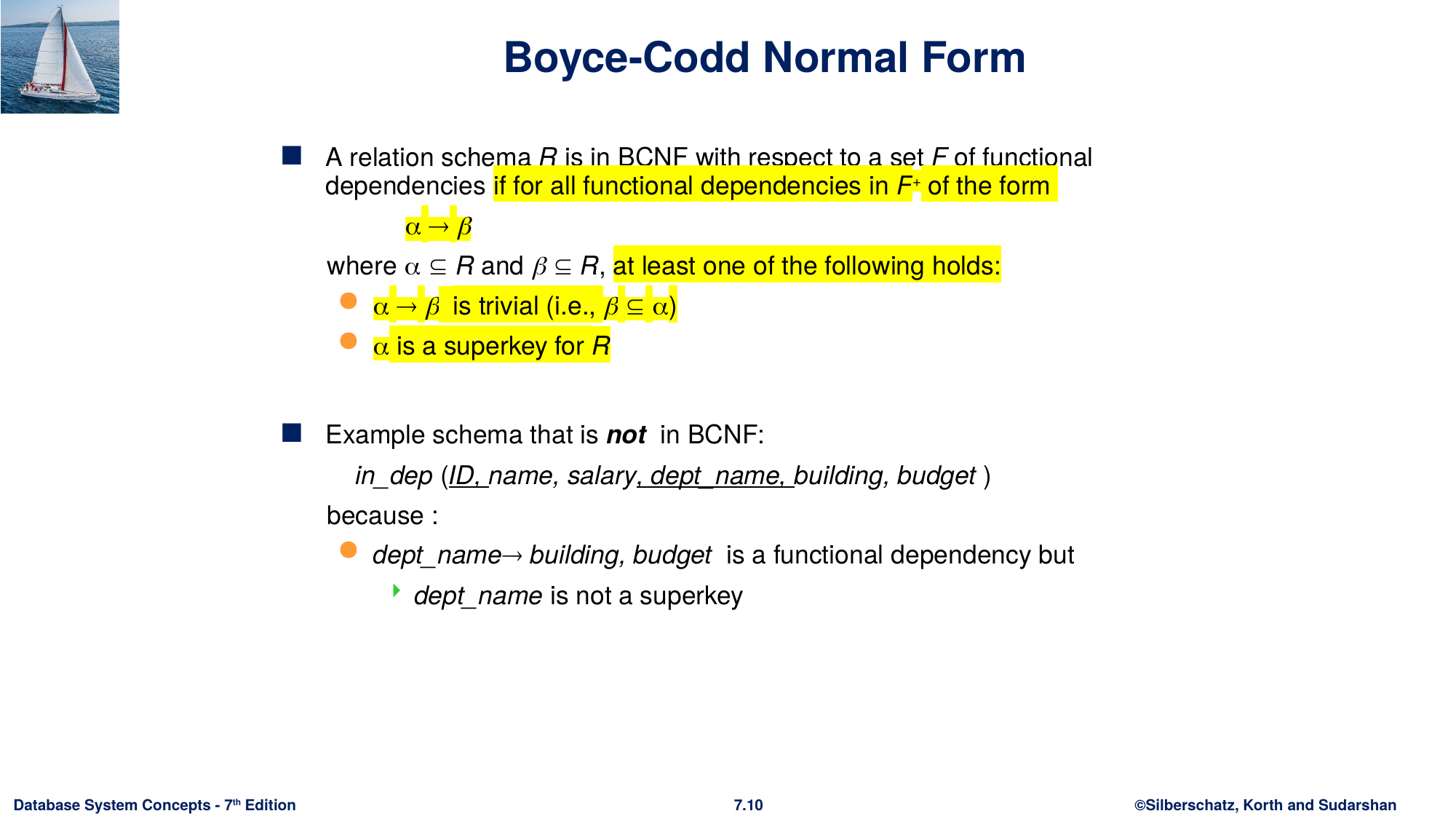

# Boyce-Codd Normal Form
A relation schema R is in BCNF with respect to a set F of functional  dependencies if for all functional dependencies in F+ of the form
                 α → β
      where α ⊆ R and β ⊆ R, at least one of the following holds:
α → β  is trivial (i.e., β ⊆ α)
α is a superkey for R

Example schema that is not  in BCNF:
          in_dep (ID, name, salary, dept_name, building, budget )
      because :
dept_name→ building, budget  is a functional dependency but
dept_name is not a superkey